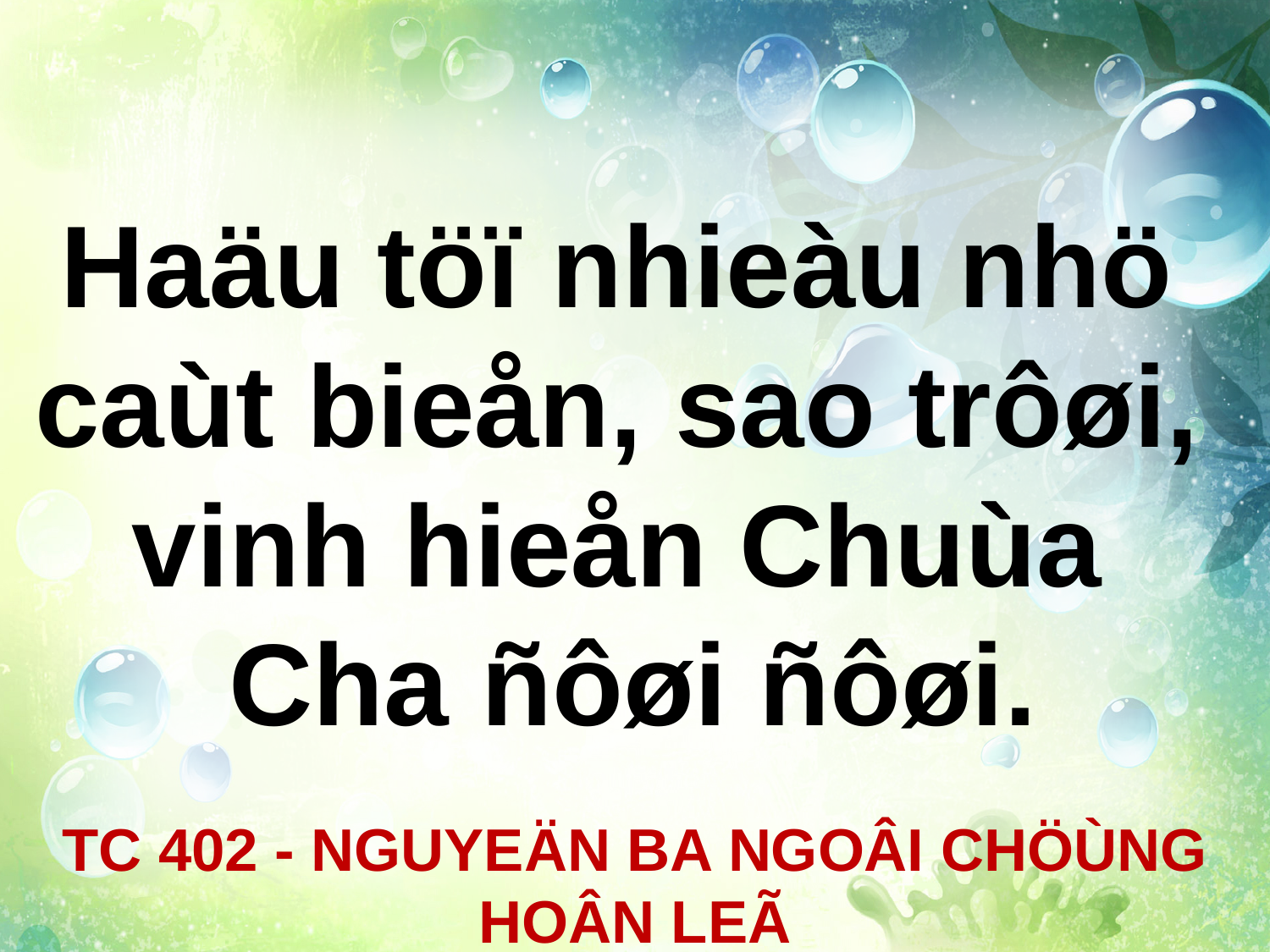

Haäu töï nhieàu nhö
caùt bieån, sao trôøi,
vinh hieån Chuùa
Cha ñôøi ñôøi.
TC 402 - NGUYEÄN BA NGOÂI CHÖÙNG HOÂN LEÃ